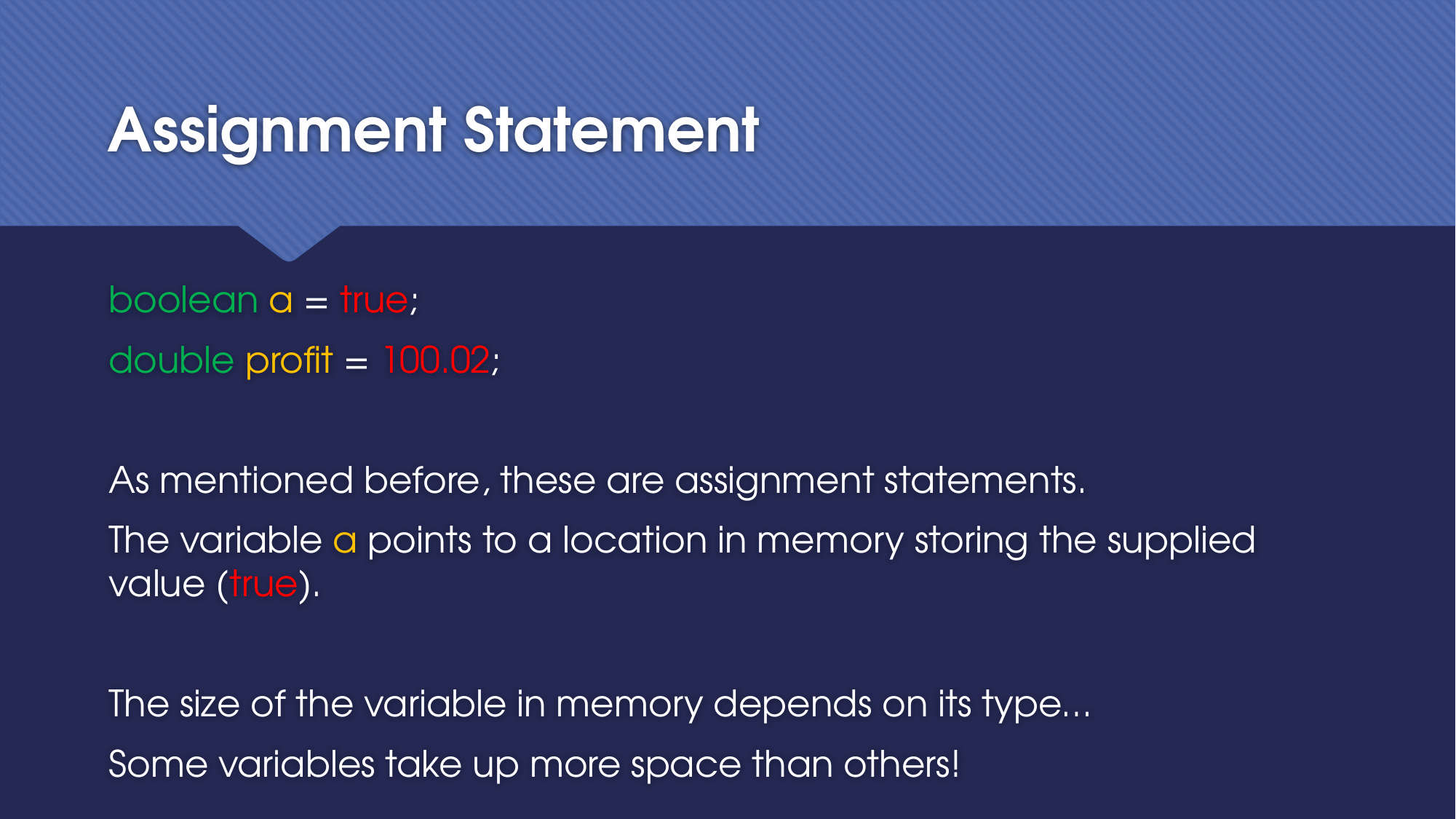

# Assignment Statement
boolean a = true;
double profit = 100.02;

As mentioned before, these are assignment statements.
The variable a points to a location in memory storing the supplied value (true).

The size of the variable in memory depends on its type…
Some variables take up more space than others!